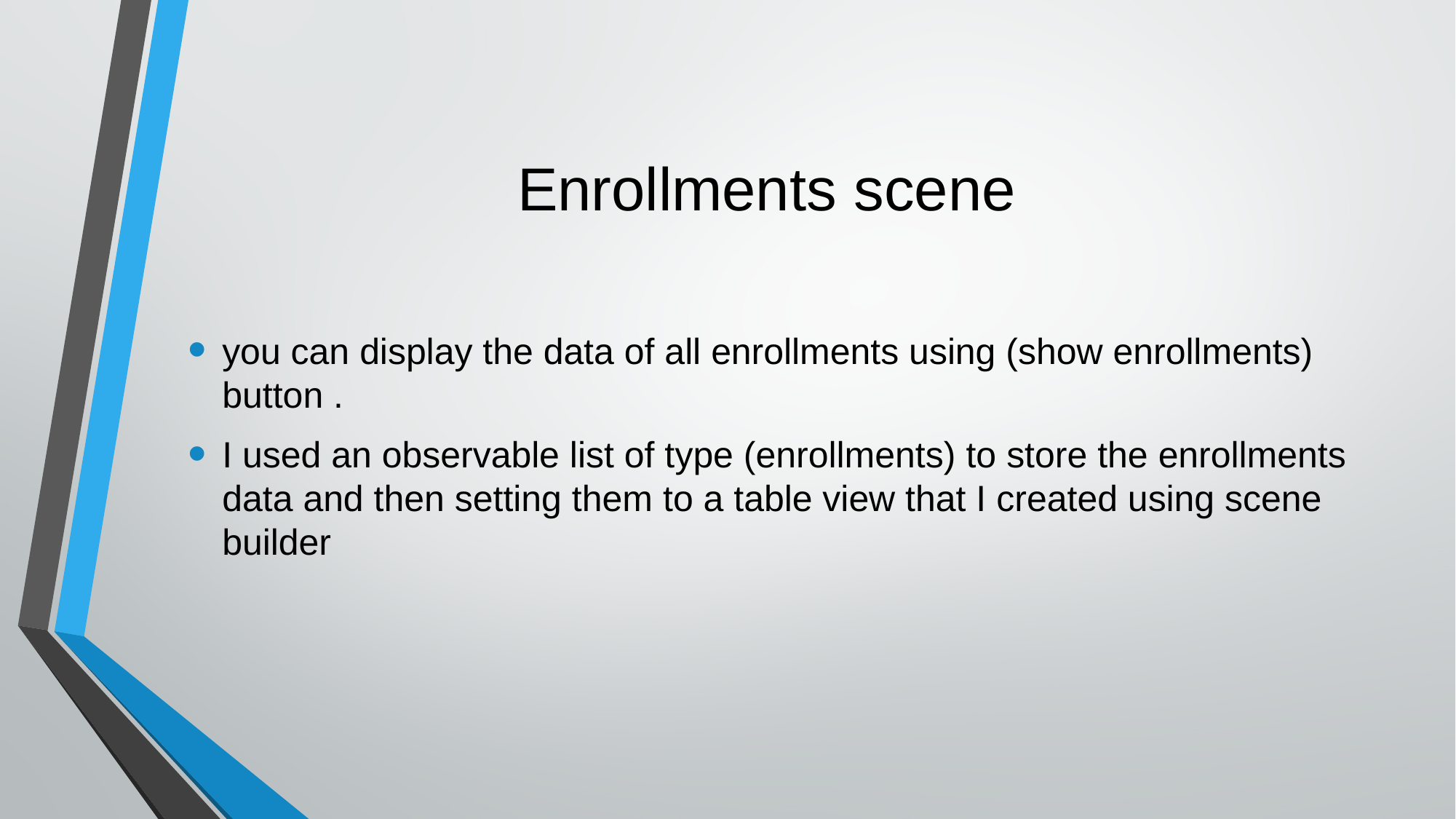

# Enrollments scene
you can display the data of all enrollments using (show enrollments) button .
I used an observable list of type (enrollments) to store the enrollments data and then setting them to a table view that I created using scene builder